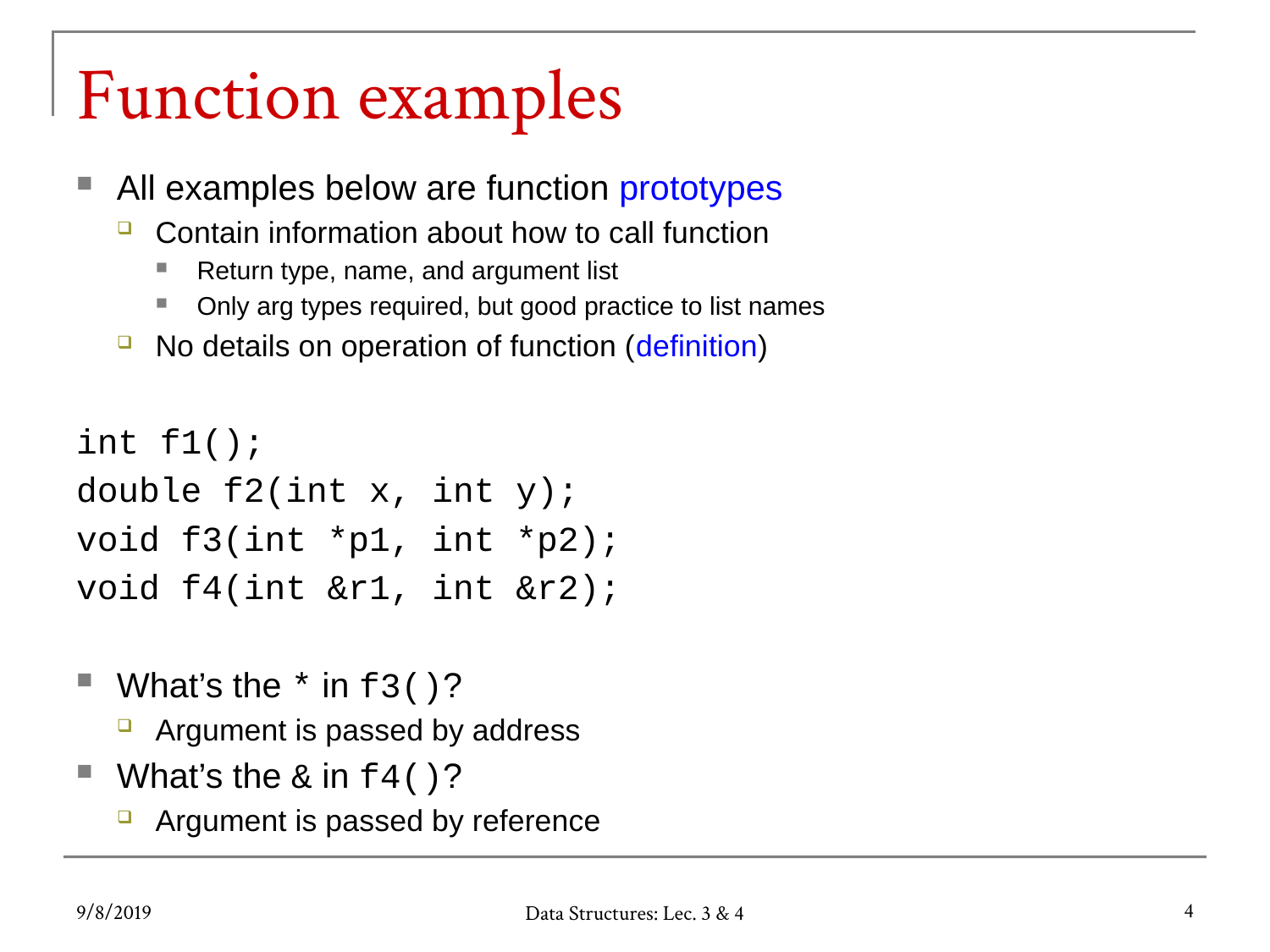

# Function examples
All examples below are function prototypes
Contain information about how to call function
Return type, name, and argument list
Only arg types required, but good practice to list names
No details on operation of function (definition)

int f1();
double f2(int x, int y);
void f3(int *p1, int *p2);
void f4(int &r1, int &r2);

What’s the * in f3()?
Argument is passed by address
What’s the & in f4()?
Argument is passed by reference
9/8/2019
4
Data Structures: Lec. 3 & 4